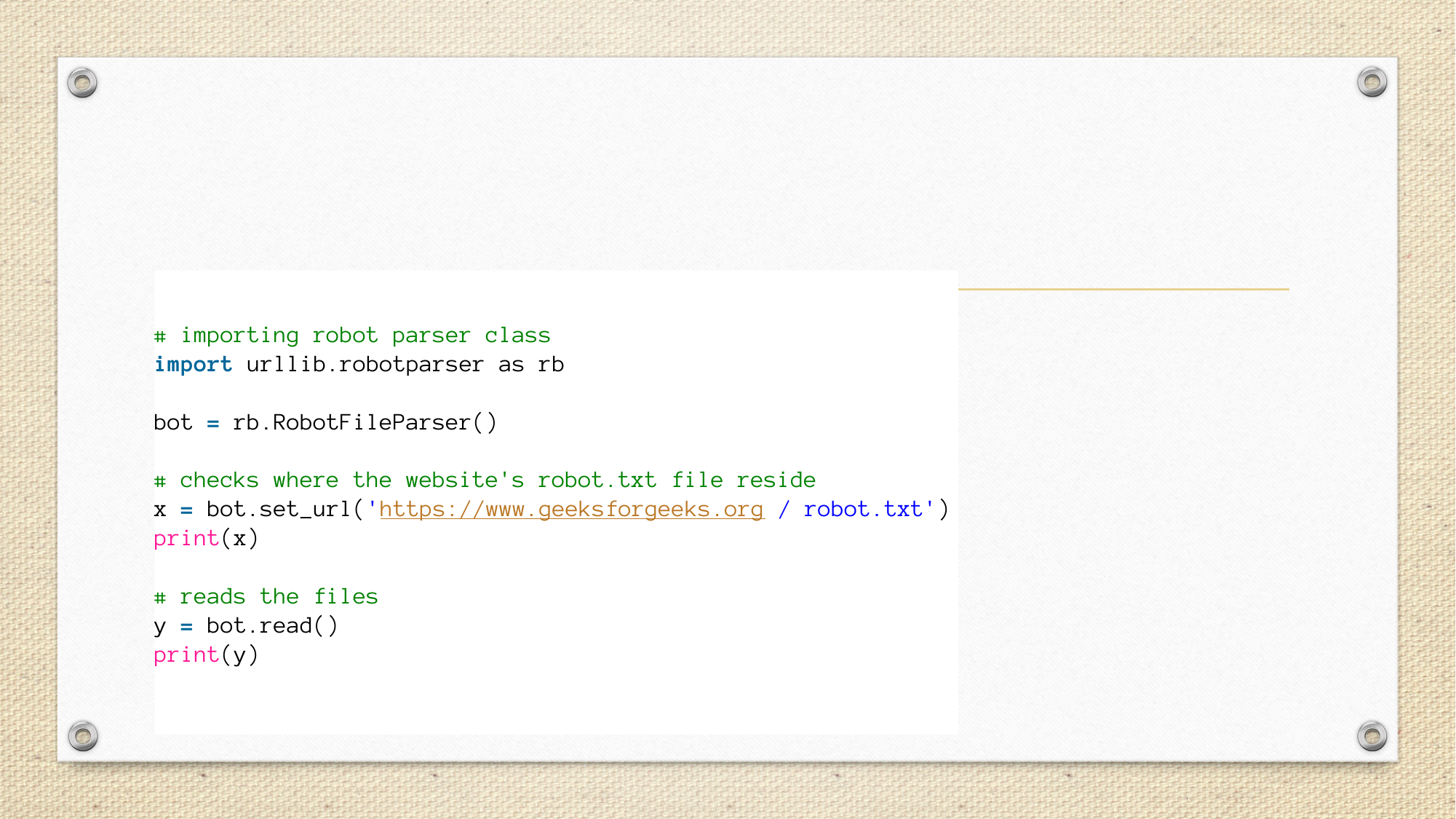

# importing robot parser class
import urllib.robotparser as rb

bot = rb.RobotFileParser()

# checks where the website's robot.txt file reside
x = bot.set_url('https://www.geeksforgeeks.org / robot.txt')
print(x)

# reads the files
y = bot.read()
print(y)